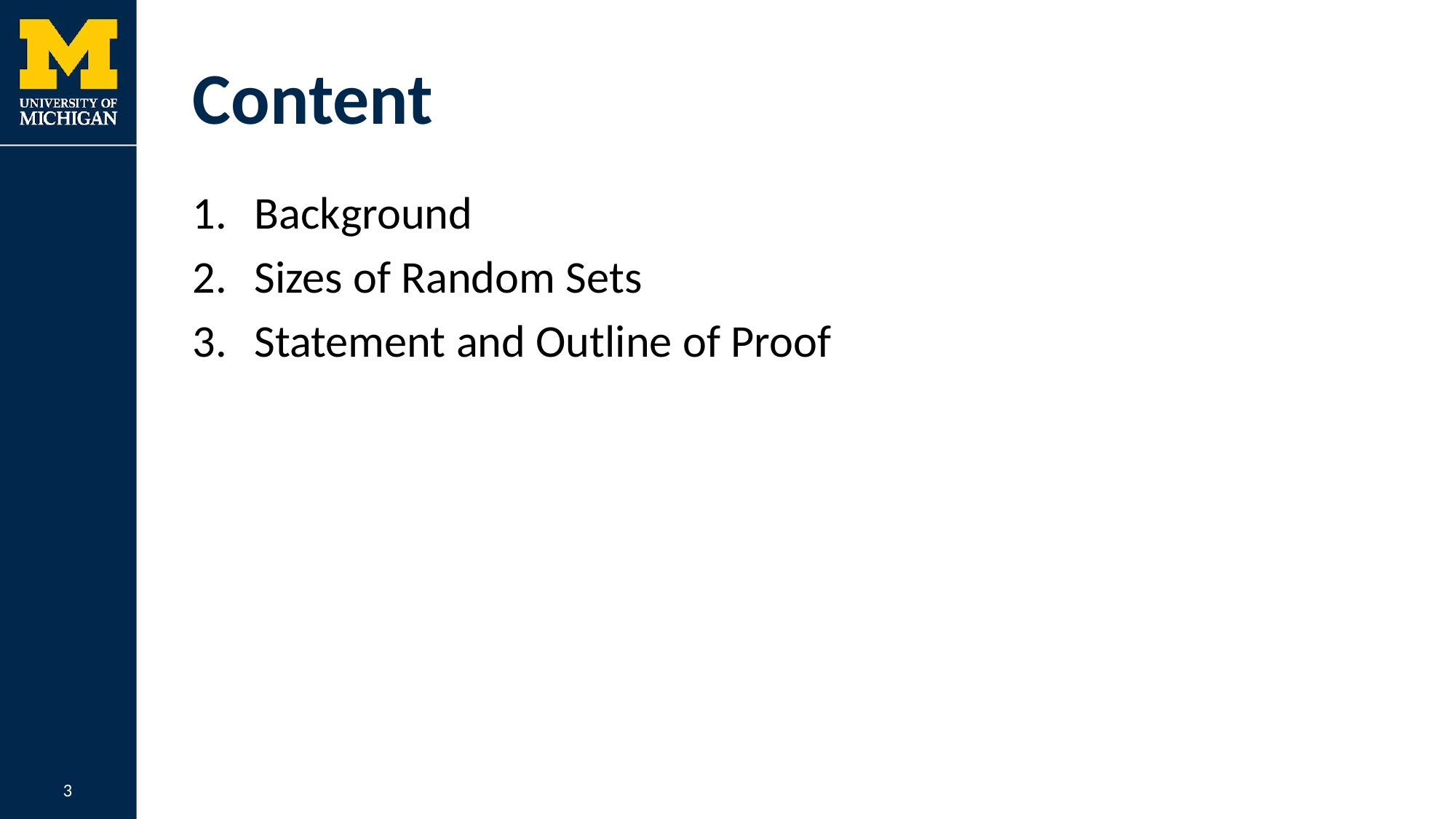

# Content
Background
Sizes of Random Sets
Statement and Outline of Proof
3